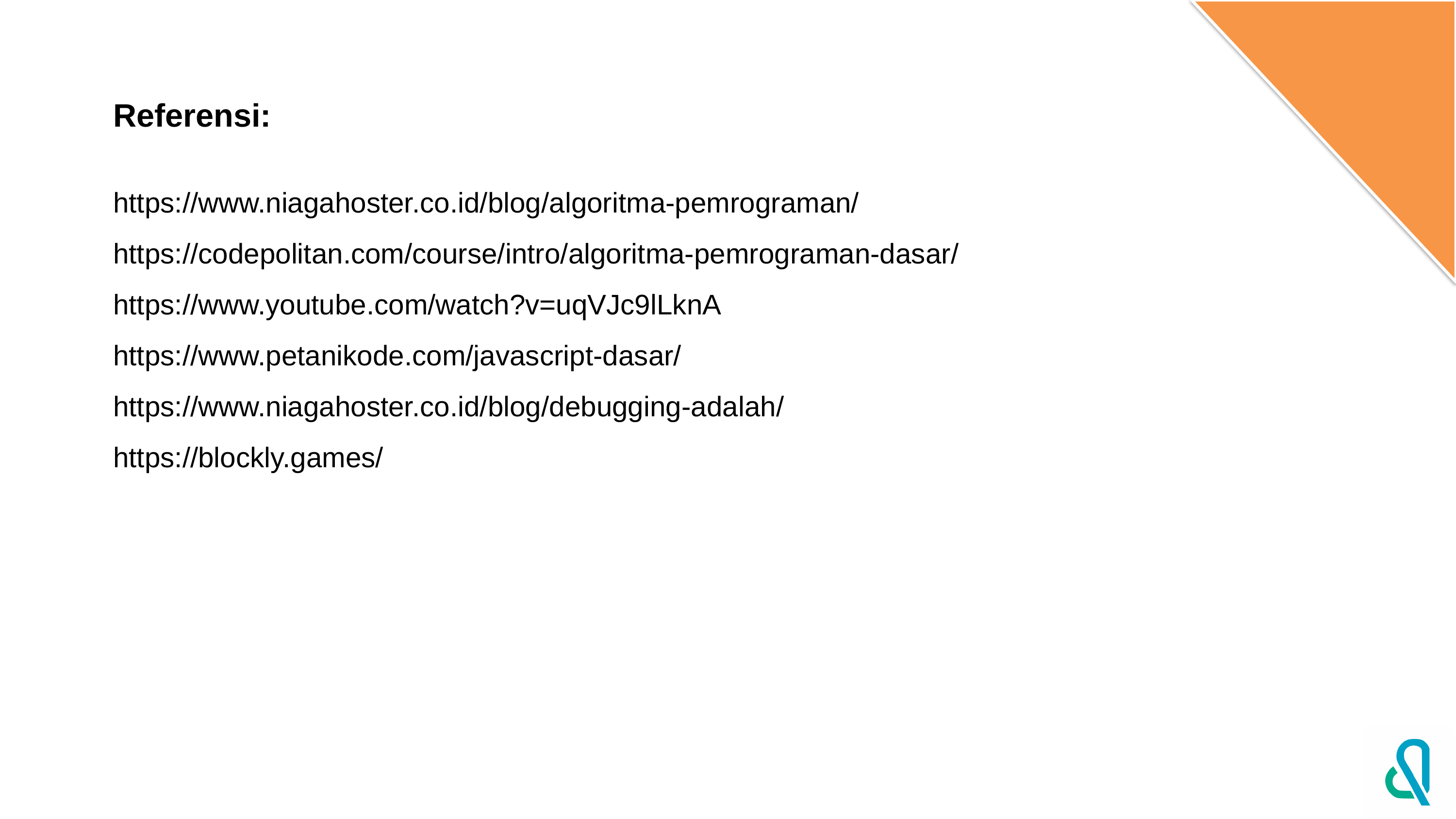

Referensi:
https://www.niagahoster.co.id/blog/algoritma-pemrograman/
https://codepolitan.com/course/intro/algoritma-pemrograman-dasar/
https://www.youtube.com/watch?v=uqVJc9lLknA
https://www.petanikode.com/javascript-dasar/
https://www.niagahoster.co.id/blog/debugging-adalah/
https://blockly.games/